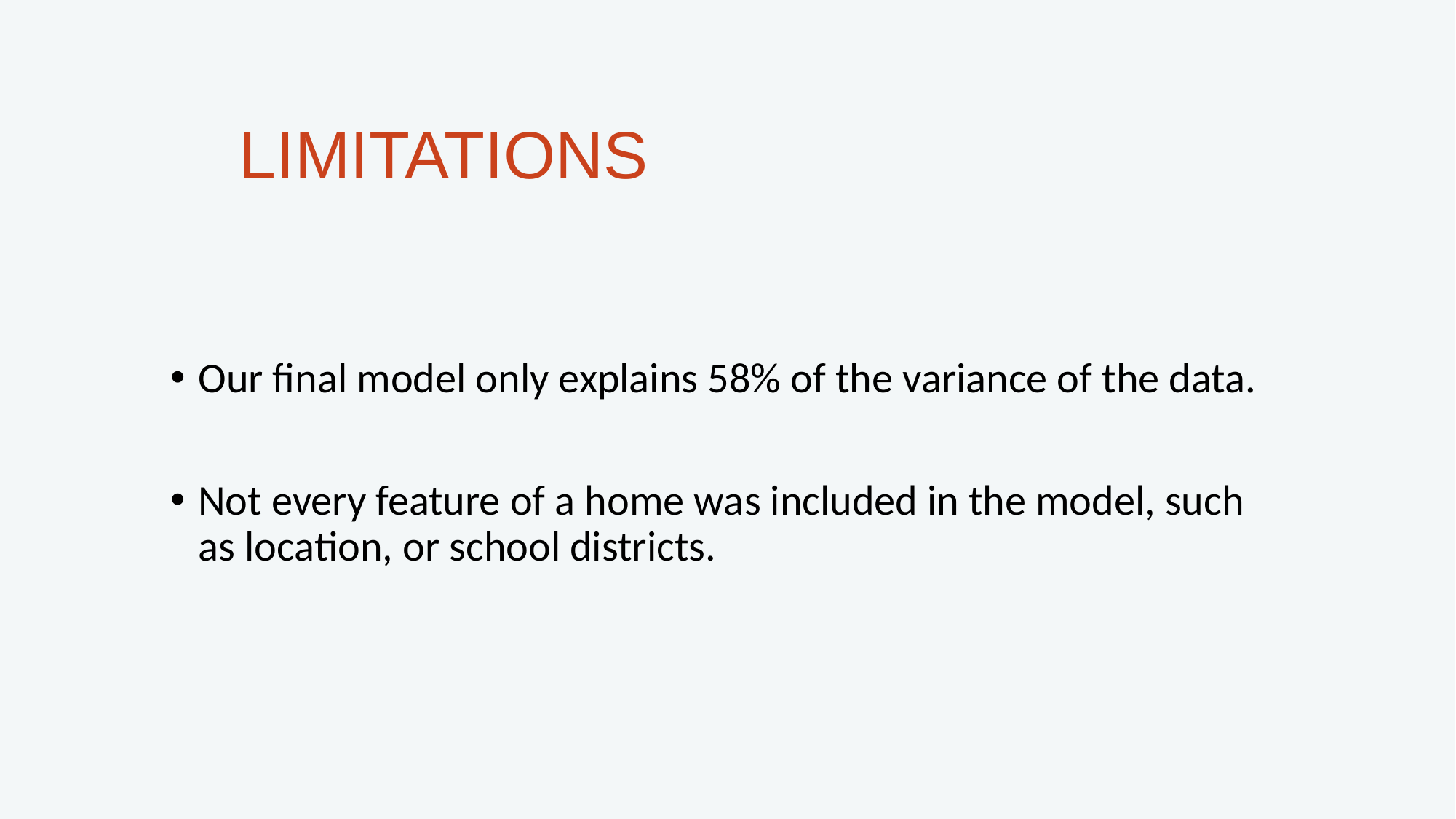

# LIMITATIONS
Our final model only explains 58% of the variance of the data.

Not every feature of a home was included in the model, such as location, or school districts.